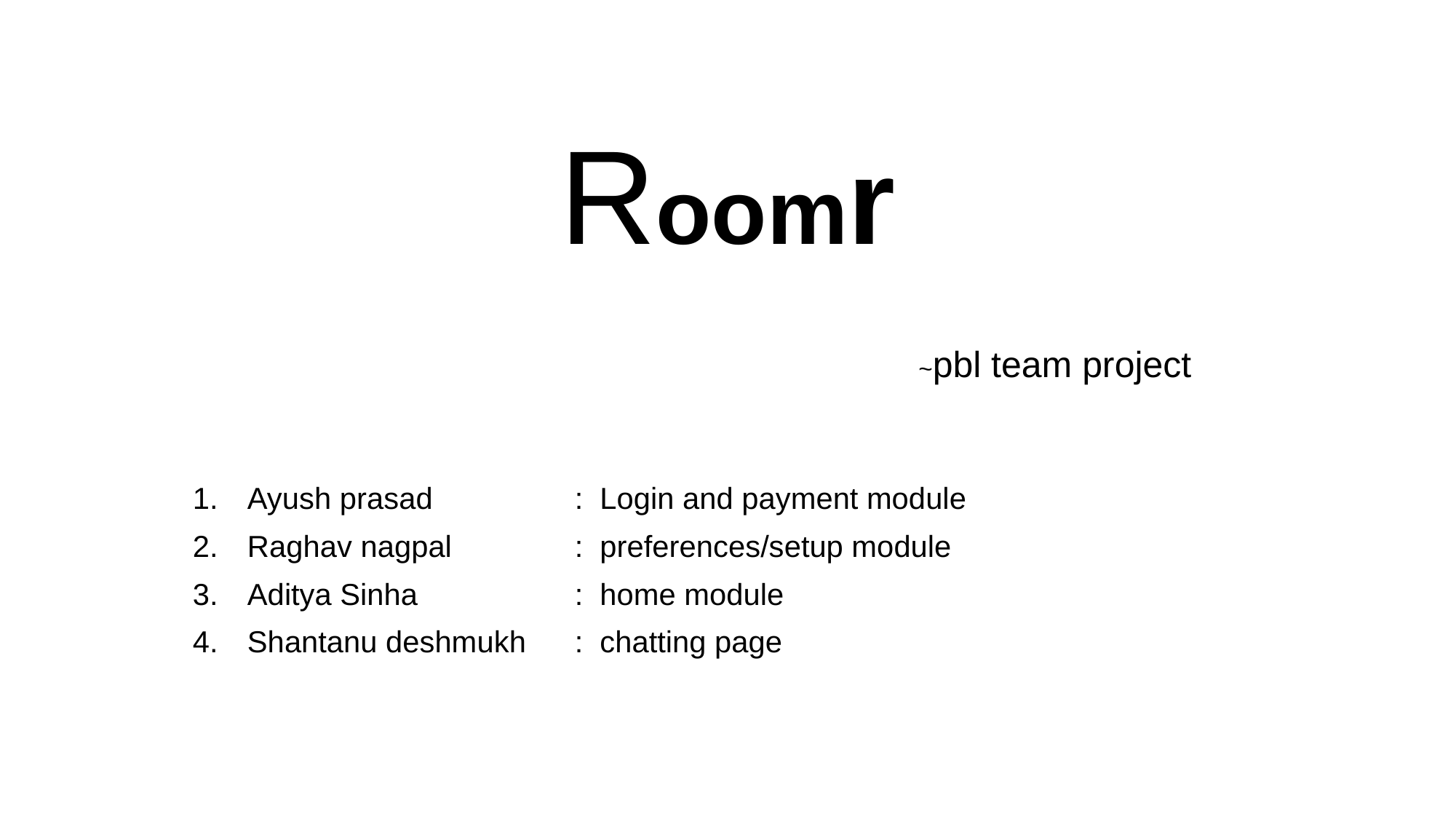

# Roomr ~pbl team project
Ayush prasad		:  Login and payment module
Raghav nagpal 		:  preferences/setup module
Aditya Sinha 		:  home module
Shantanu deshmukh	:  chatting page